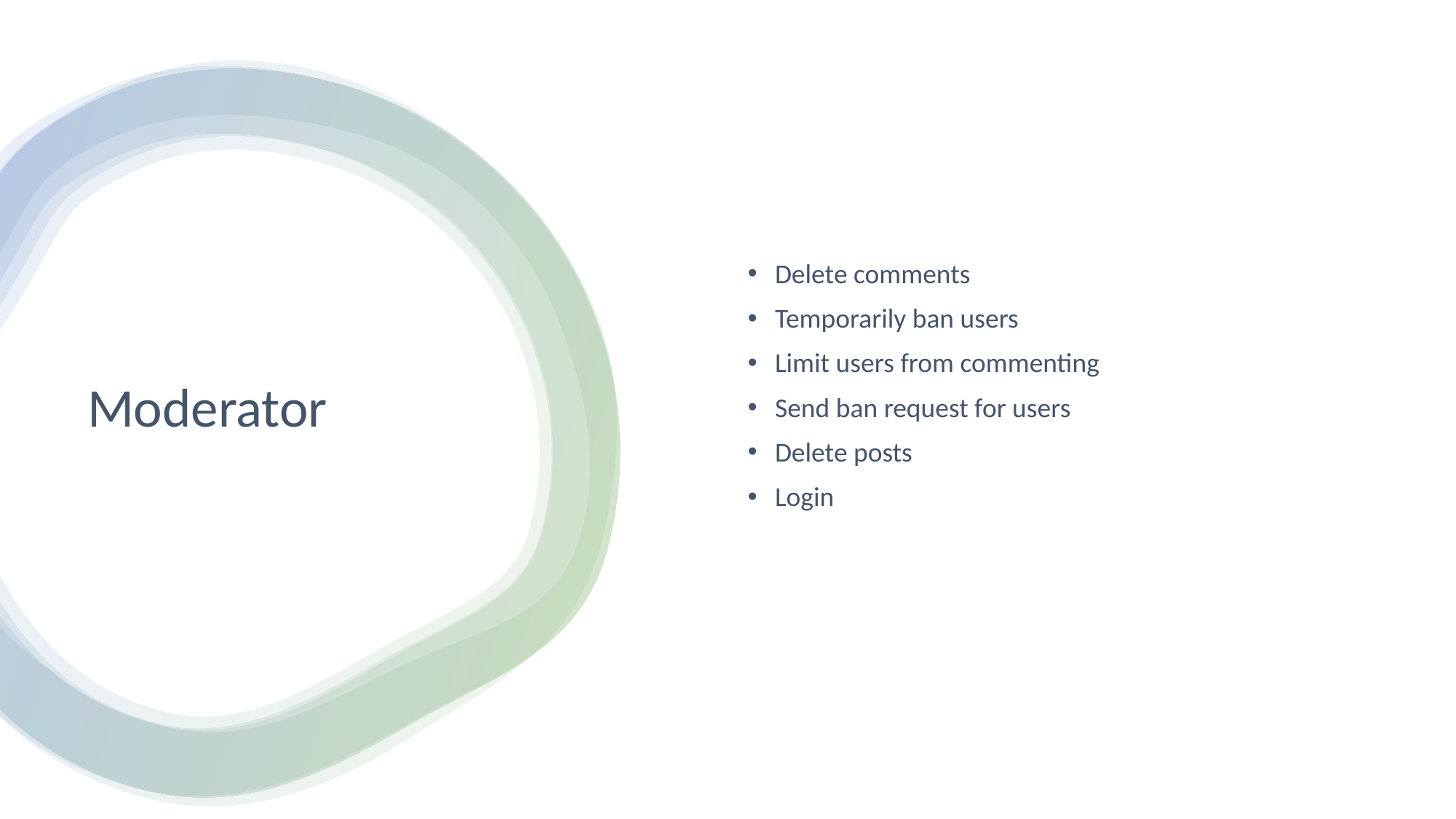

Delete comments
Temporarily ban users
Limit users from commenting
Send ban request for users
Delete posts
Login

# Moderator